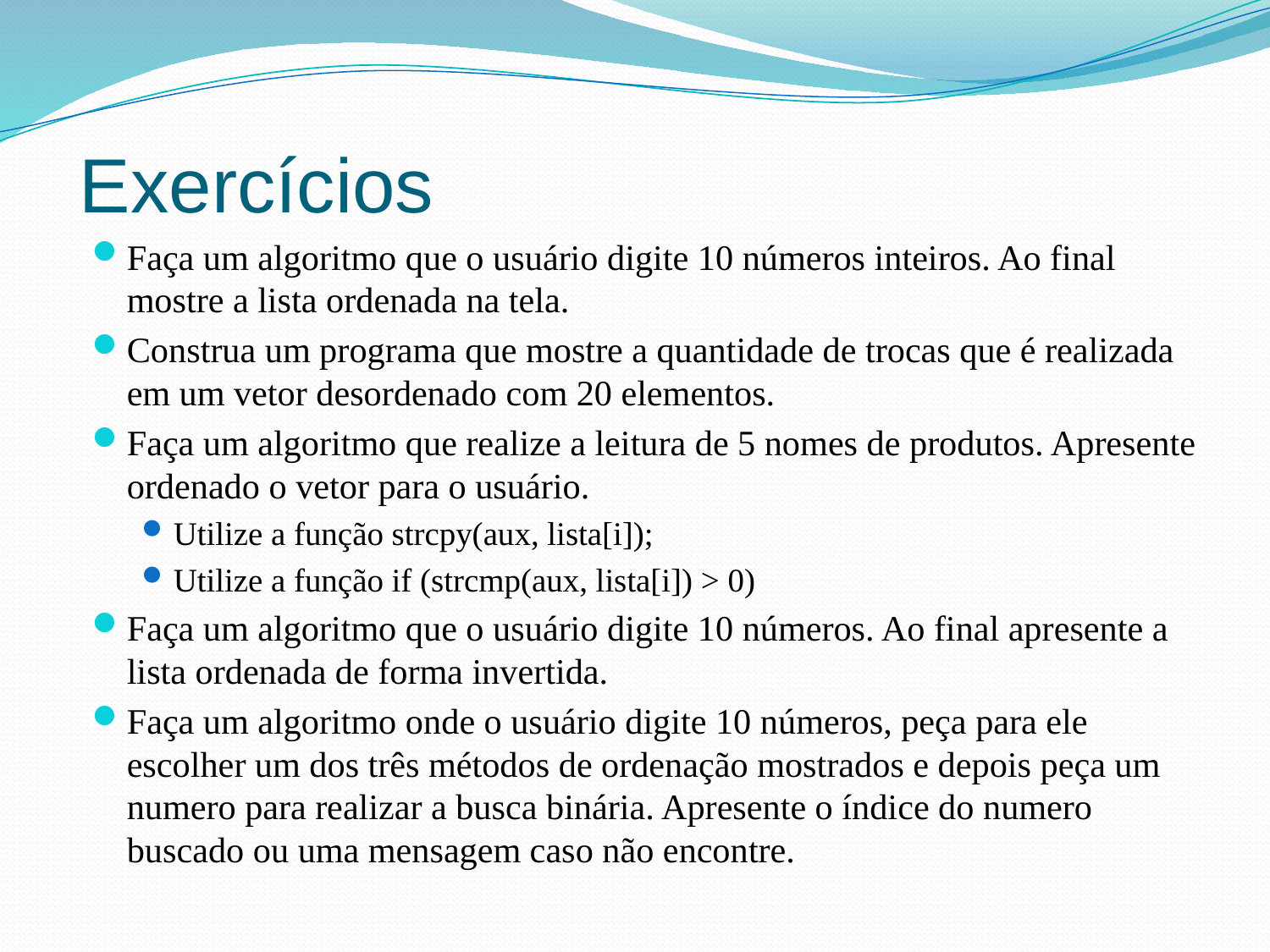

# Exercícios
Faça um algoritmo que o usuário digite 10 números inteiros. Ao final mostre a lista ordenada na tela.
Construa um programa que mostre a quantidade de trocas que é realizada em um vetor desordenado com 20 elementos.
Faça um algoritmo que realize a leitura de 5 nomes de produtos. Apresente ordenado o vetor para o usuário.
Utilize a função strcpy(aux, lista[i]);
Utilize a função if (strcmp(aux, lista[i]) > 0)
Faça um algoritmo que o usuário digite 10 números. Ao final apresente a lista ordenada de forma invertida.
Faça um algoritmo onde o usuário digite 10 números, peça para ele escolher um dos três métodos de ordenação mostrados e depois peça um numero para realizar a busca binária. Apresente o índice do numero buscado ou uma mensagem caso não encontre.